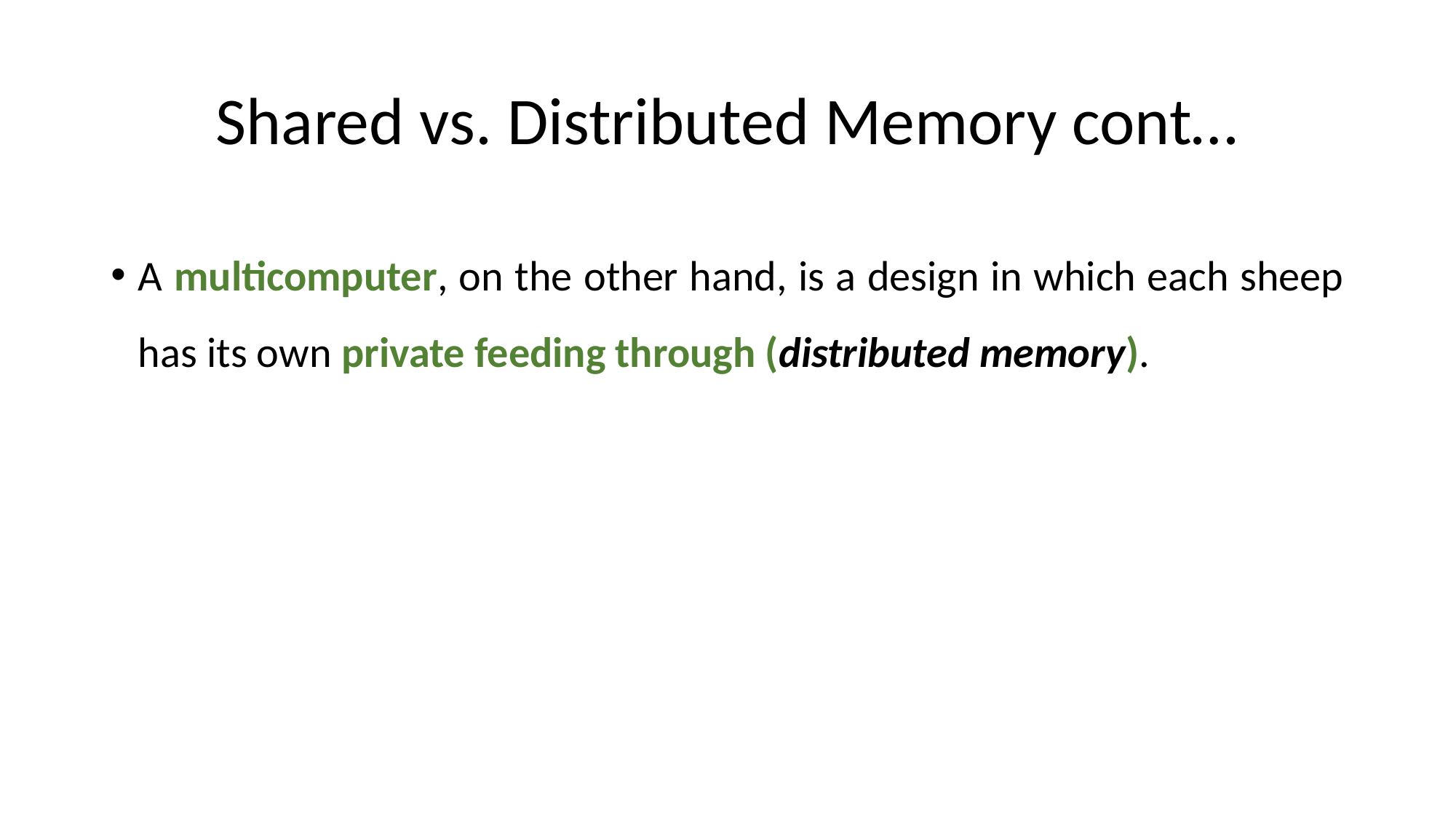

# Shared vs. Distributed Memory cont…
A multicomputer, on the other hand, is a design in which each sheep has its own private feeding through (distributed memory).